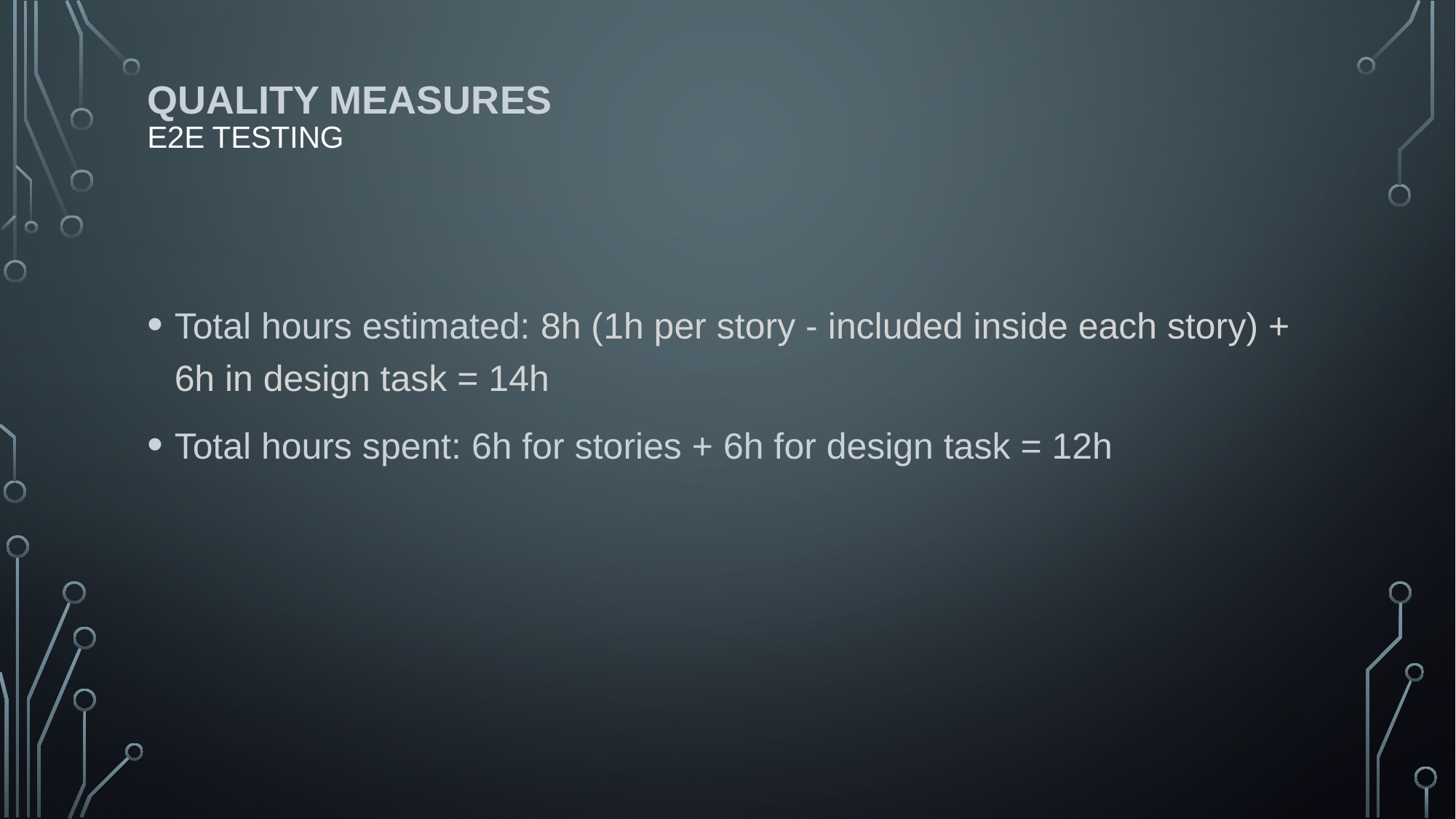

# QUALITY MEASURES E2e testing
Total hours estimated: 8h (1h per story - included inside each story) + 6h in design task = 14h
Total hours spent: 6h for stories + 6h for design task = 12h